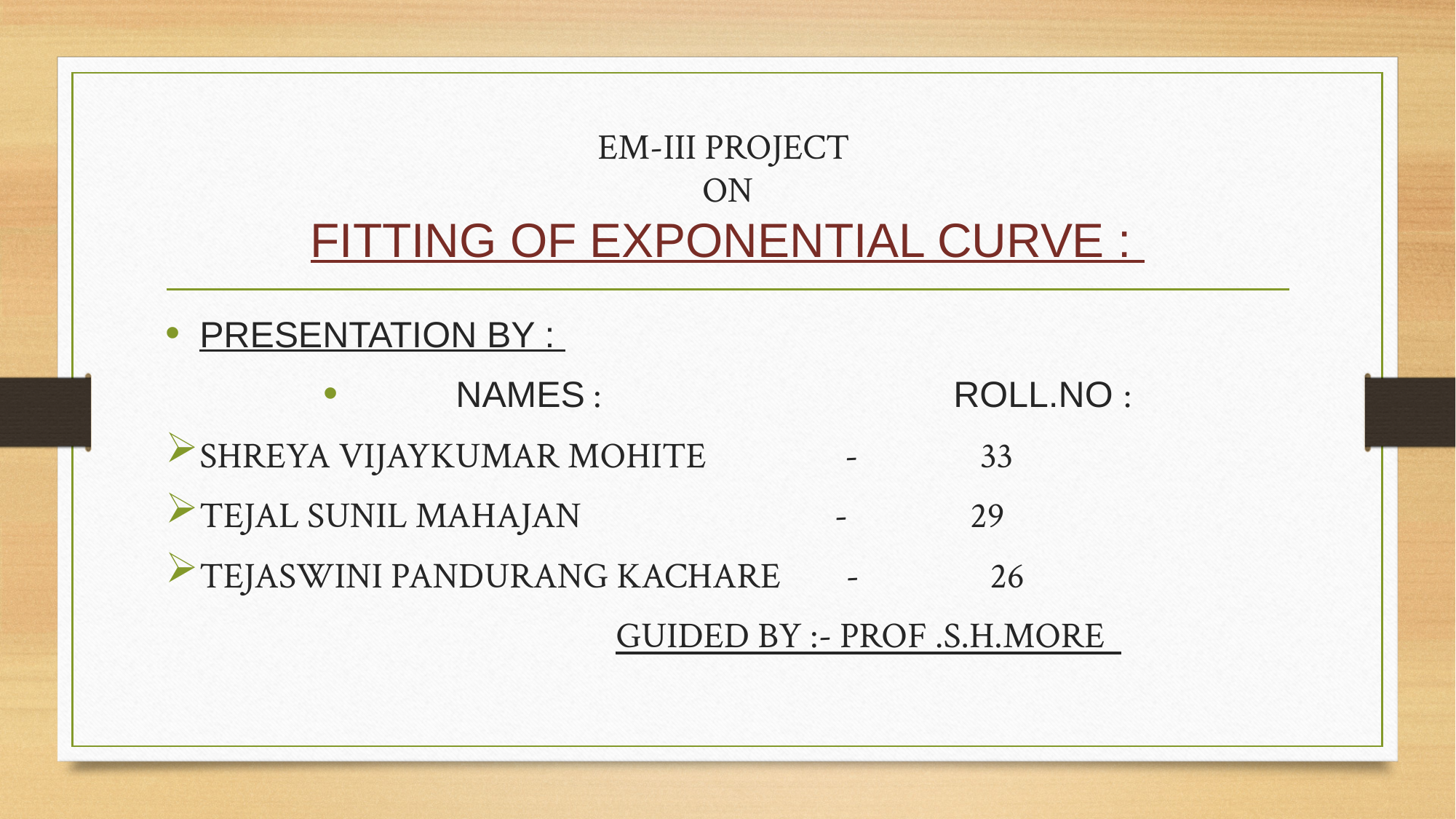

# EM-III PROJECT ON FITTING OF EXPONENTIAL CURVE :
PRESENTATION BY :
            NAMES :                                           ROLL.NO :
SHREYA VIJAYKUMAR MOHITE                 -               33
TEJAL SUNIL MAHAJAN                               -               29
TEJASWINI PANDURANG KACHARE        -                26
                                                       GUIDED BY :- PROF .S.H.MORE